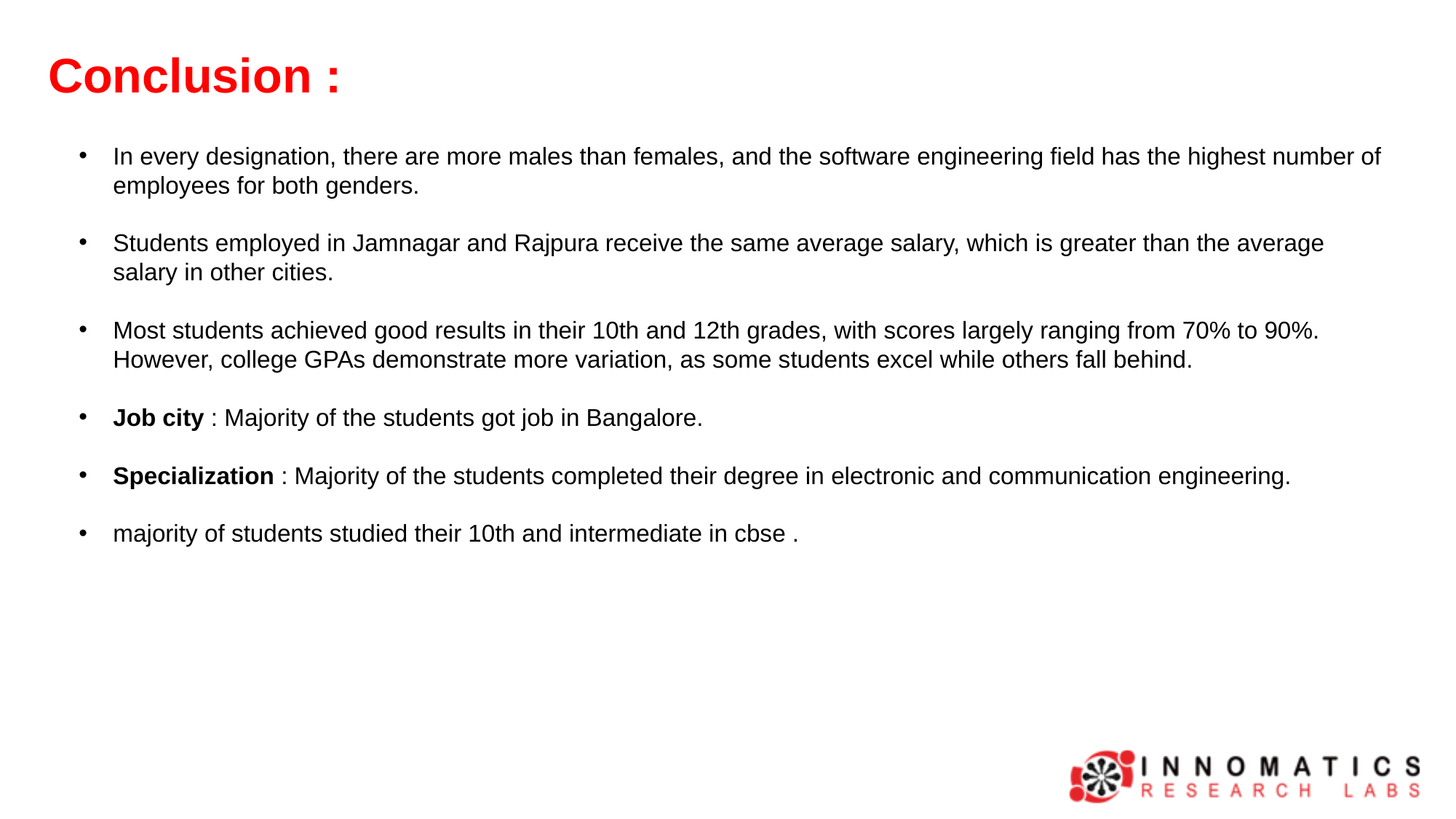

Conclusion : ​
In every designation, there are more males than females, and the software engineering field has the highest number of employees for both genders.

Students employed in Jamnagar and Rajpura receive the same average salary, which is greater than the average salary in other cities.

Most students achieved good results in their 10th and 12th grades, with scores largely ranging from 70% to 90%. However, college GPAs demonstrate more variation, as some students excel while others fall behind.

Job city : Majority of the students got job in Bangalore.

Specialization : Majority of the students completed their degree in electronic and communication engineering.

majority of students studied their 10th and intermediate in cbse .